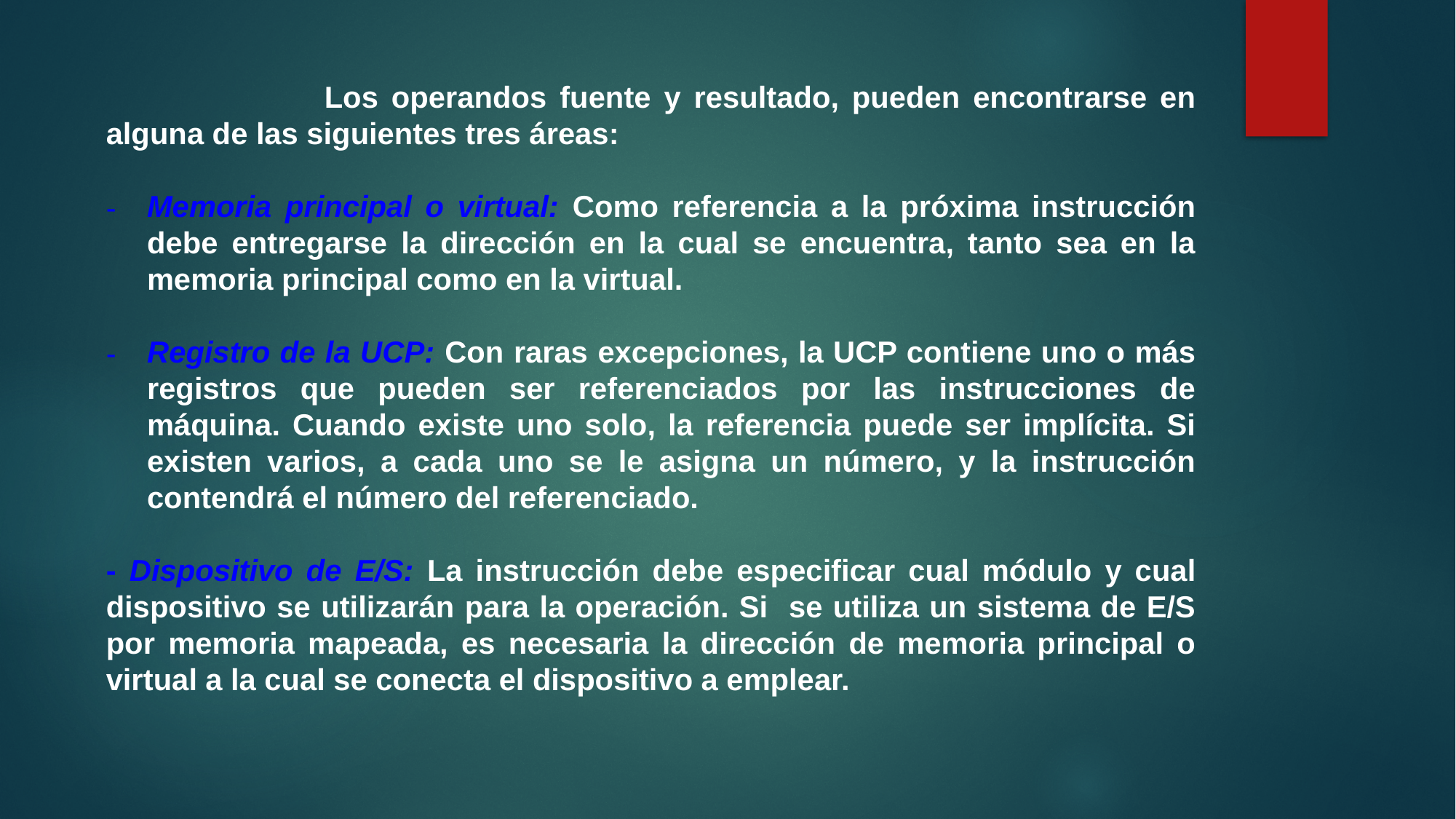

Los operandos fuente y resultado, pueden encontrarse en alguna de las siguientes tres áreas:

Memoria principal o virtual: Como referencia a la próxima instrucción debe entregarse la dirección en la cual se encuentra, tanto sea en la memoria principal como en la virtual.

Registro de la UCP: Con raras excepciones, la UCP contiene uno o más registros que pueden ser referenciados por las instrucciones de máquina. Cuando existe uno solo, la referencia puede ser implícita. Si existen varios, a cada uno se le asigna un número, y la instrucción contendrá el número del referenciado.

- Dispositivo de E/S: La instrucción debe especificar cual módulo y cual dispositivo se utilizarán para la operación. Si  se utiliza un sistema de E/S por memoria mapeada, es necesaria la dirección de memoria principal o virtual a la cual se conecta el dispositivo a emplear.